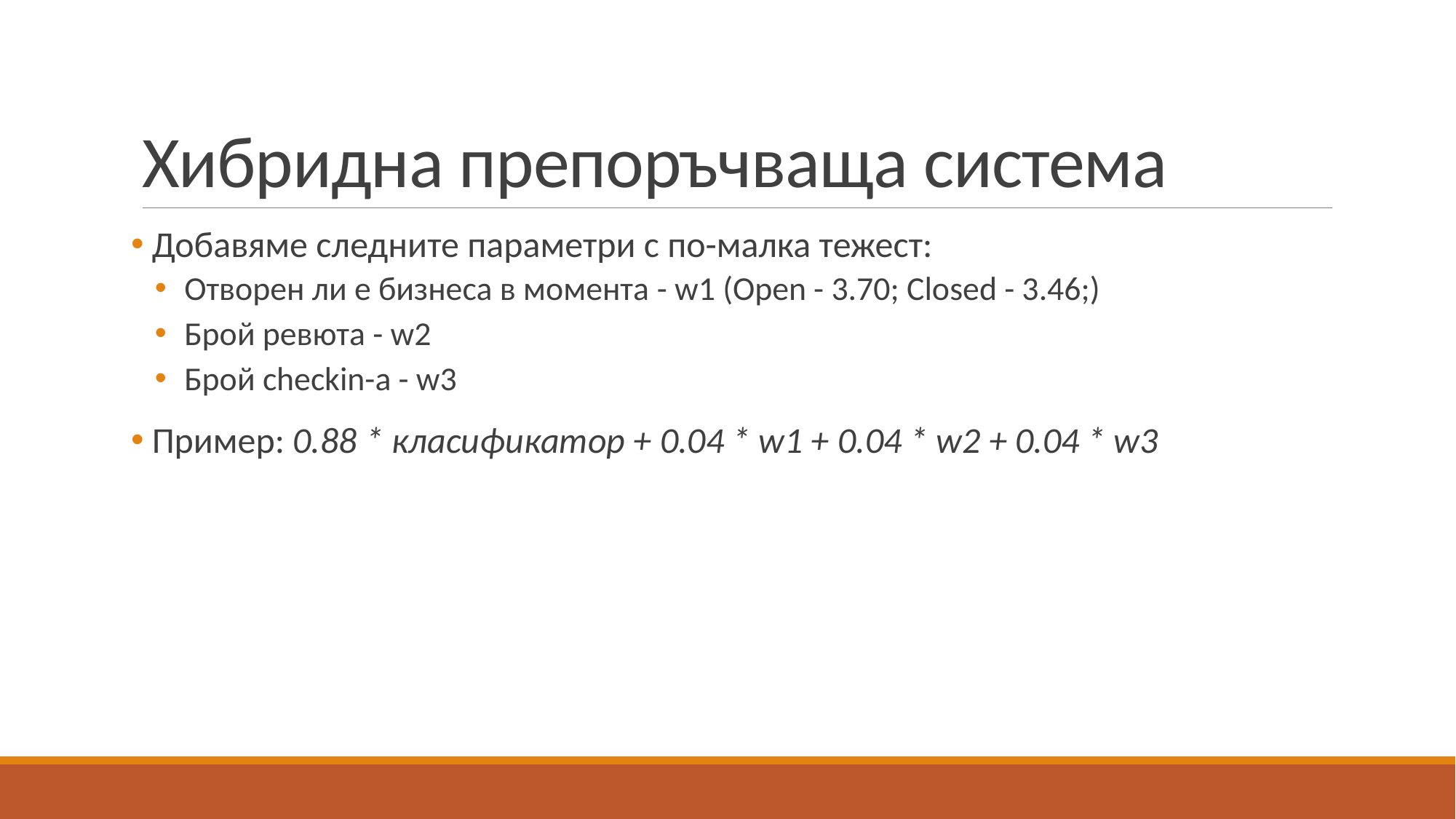

# Хибридна препоръчваща система
 Добавяме следните параметри с по-малка тежест:
 Отворен ли е бизнеса в момента - w1 (Open - 3.70; Closed - 3.46;)
 Брой ревюта - w2
 Брой checkin-а - w3
 Пример: 0.88 * класификатор + 0.04 * w1 + 0.04 * w2 + 0.04 * w3